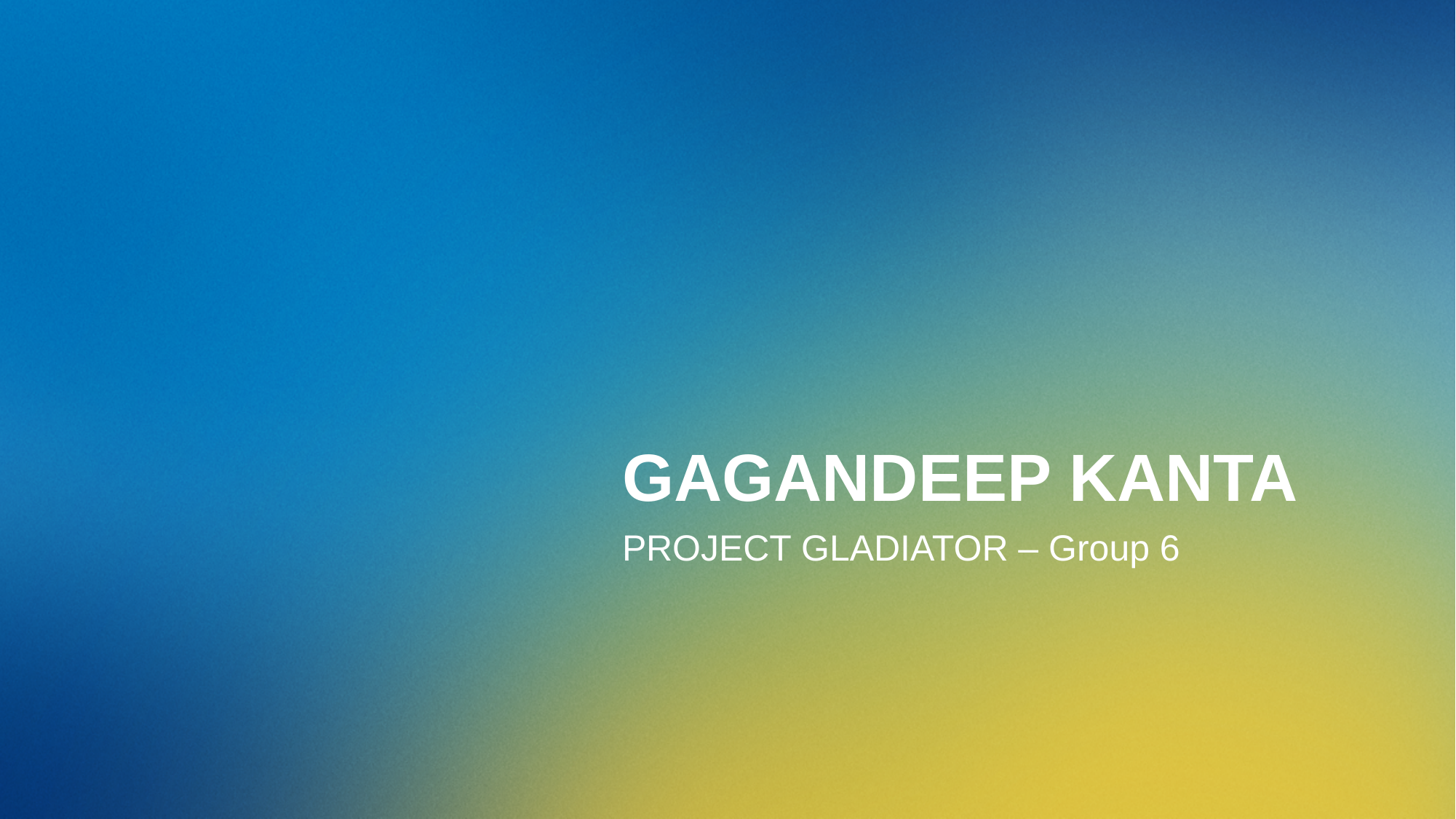

# GAGANDEEP KANTA
PROJECT GLADIATOR – Group 6